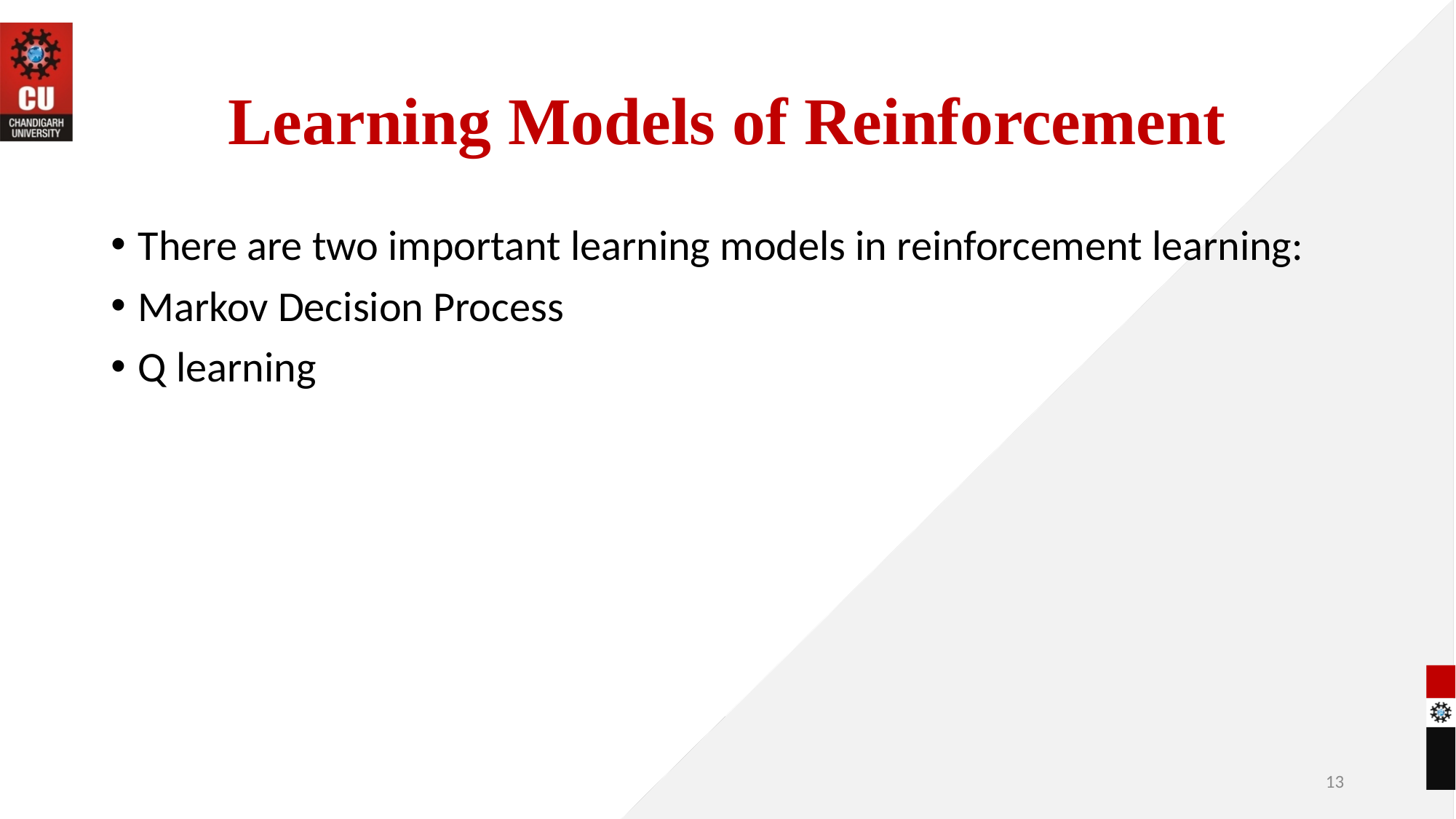

# Learning Models of Reinforcement
There are two important learning models in reinforcement learning:
Markov Decision Process
Q learning

13